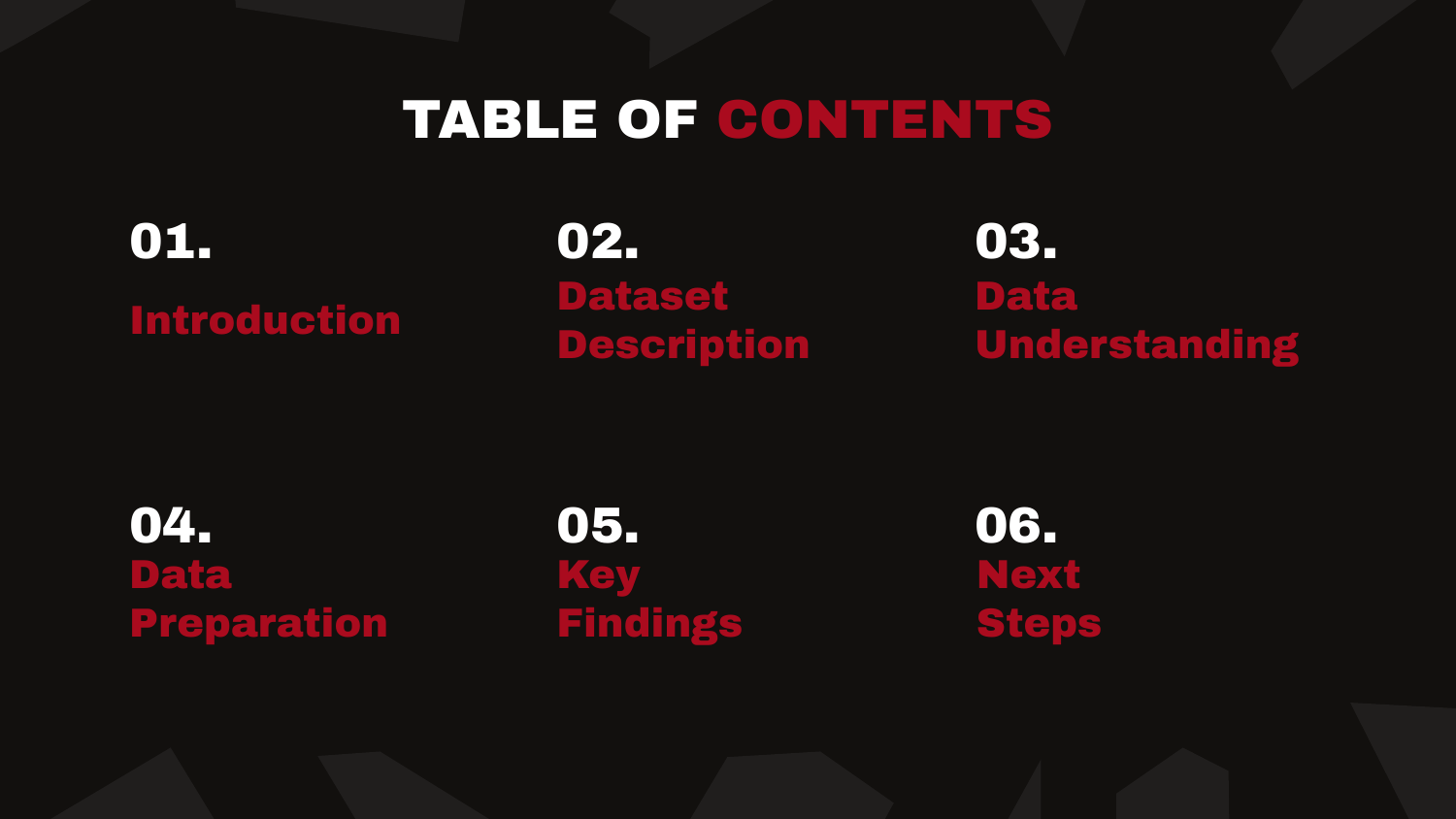

TABLE OF CONTENTS
01.
02.
03.
# Introduction
Dataset Description
Data Understanding
04.
05.
06.
Data Preparation
Key Findings
Next Steps